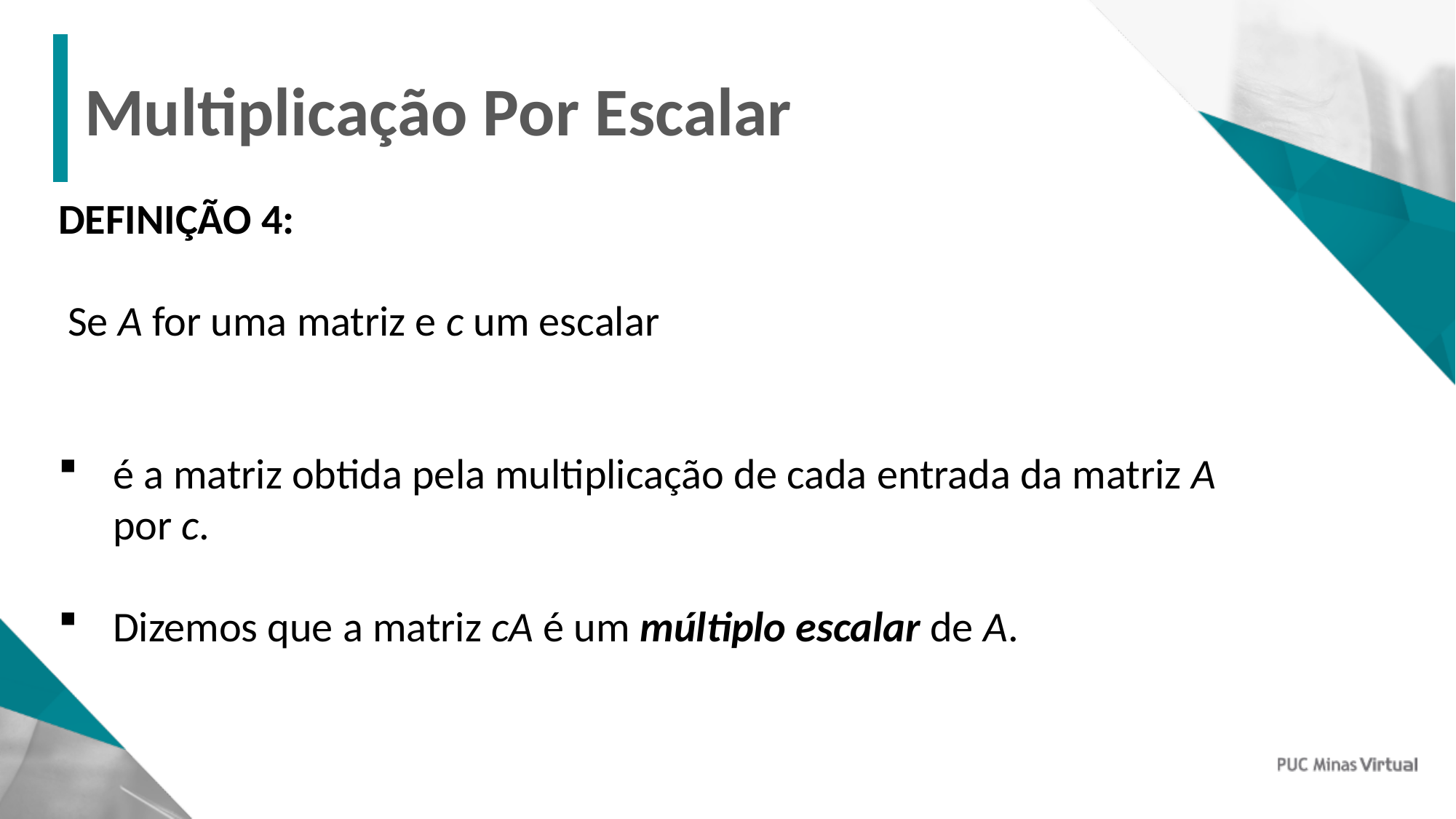

# Multiplicação Por Escalar

TÍTULO
FONTE CALIBRI 45  (TAMANHO MÁX.)
(O tamanho da fonte pode variar dependendo da quantidade de caracteres.)
DEFINIÇÃO 4:

 Se A for uma matriz e c um escalar

é a matriz obtida pela multiplicação de cada entrada da matriz A por c.

Dizemos que a matriz cA é um múltiplo escalar de A.